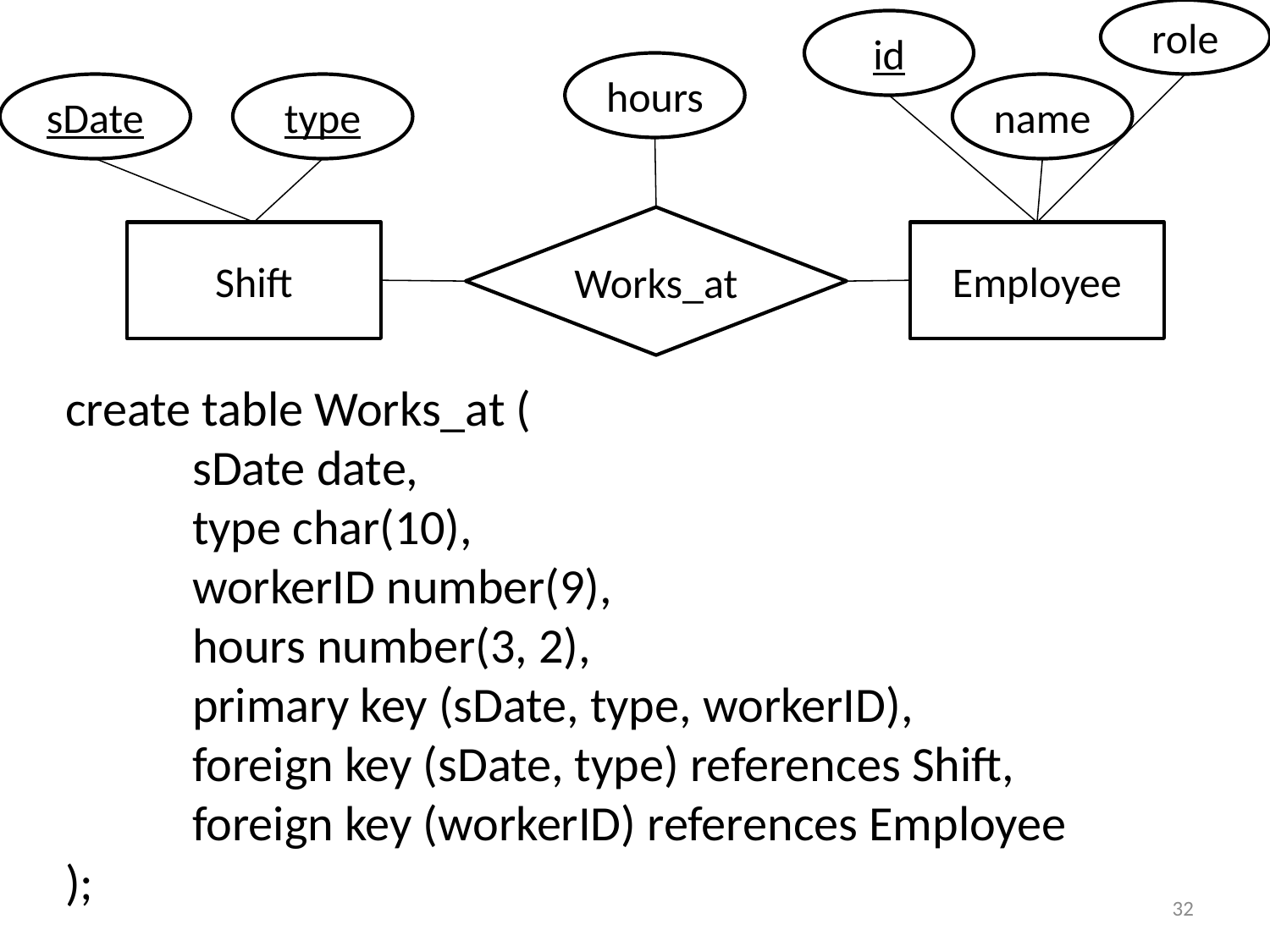

role
id
hours
sDate
type
name
Works_at
Shift
Employee
create table Works_at (
	sDate date,
	type char(10),
	workerID number(9),
	hours number(3, 2),
	primary key (sDate, type, workerID),
	foreign key (sDate, type) references Shift,
	foreign key (workerID) references Employee
);
32